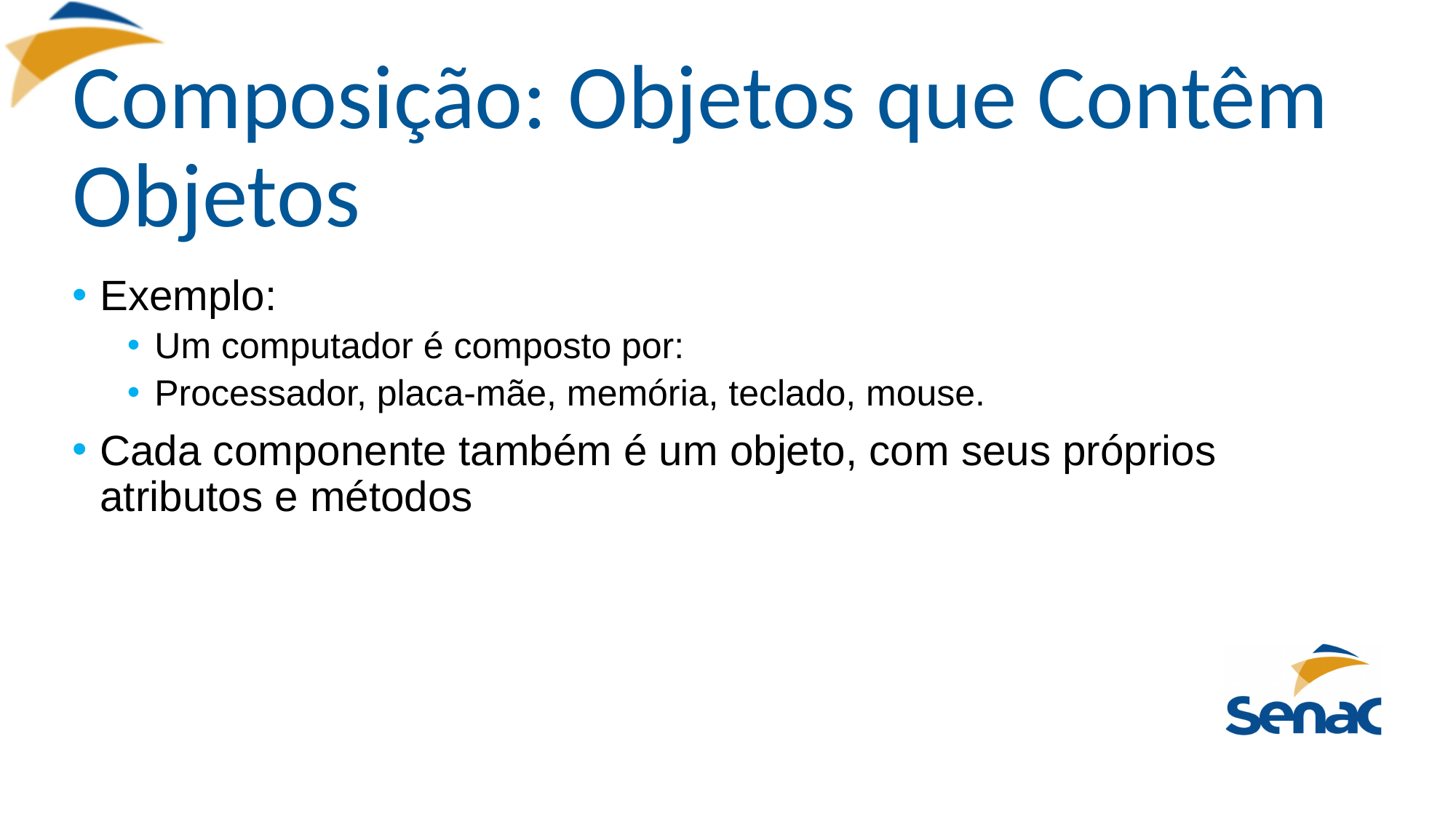

# Composição: Objetos que Contêm Objetos
Exemplo:
Um computador é composto por:
Processador, placa-mãe, memória, teclado, mouse.
Cada componente também é um objeto, com seus próprios atributos e métodos